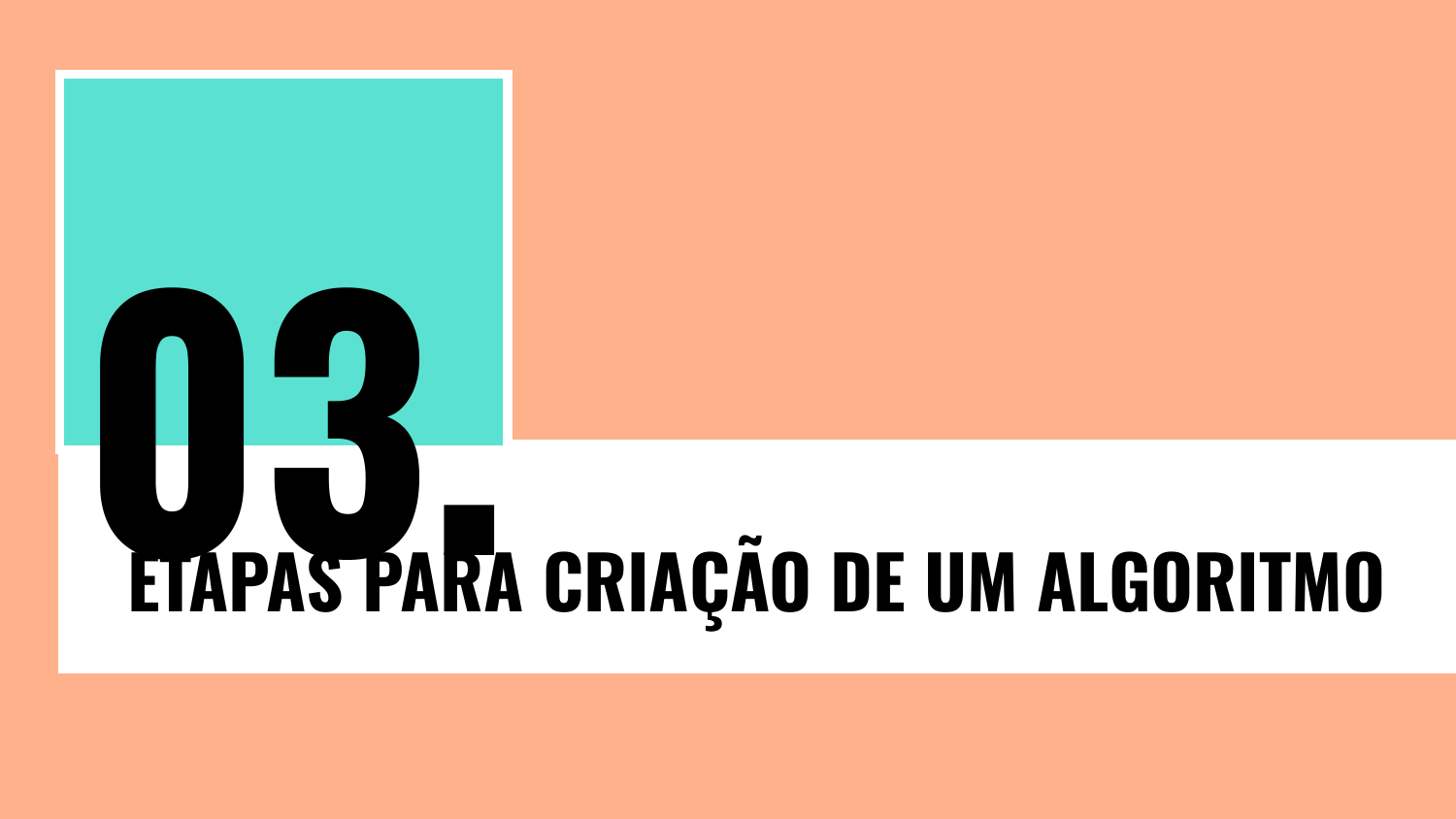

03.

ETAPAS PARA CRIAÇÃO DE UM ALGORITMO